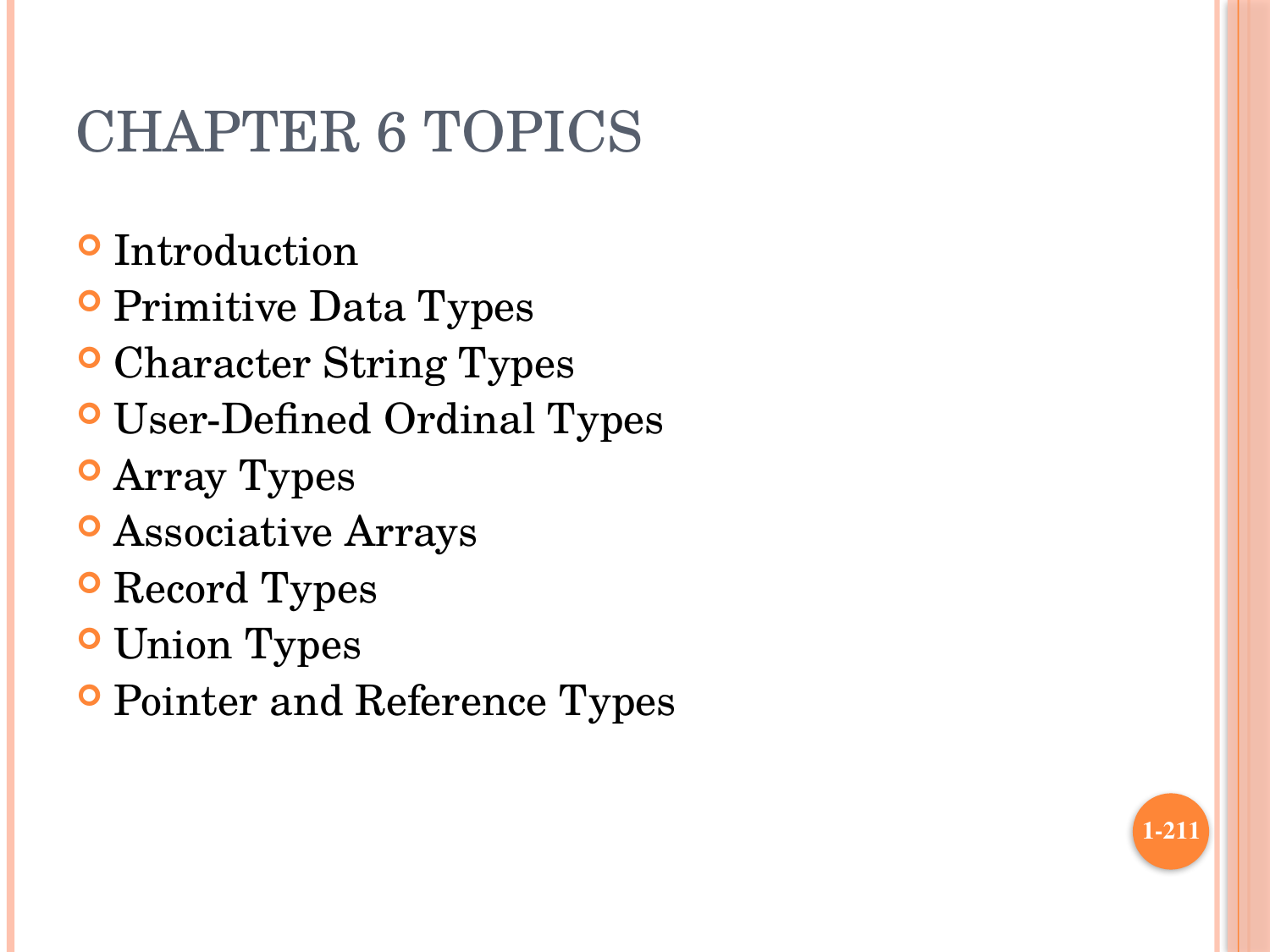

# Chapter 6 Topics
Introduction
Primitive Data Types
Character String Types
User-Defined Ordinal Types
Array Types
Associative Arrays
Record Types
Union Types
Pointer and Reference Types
1-211